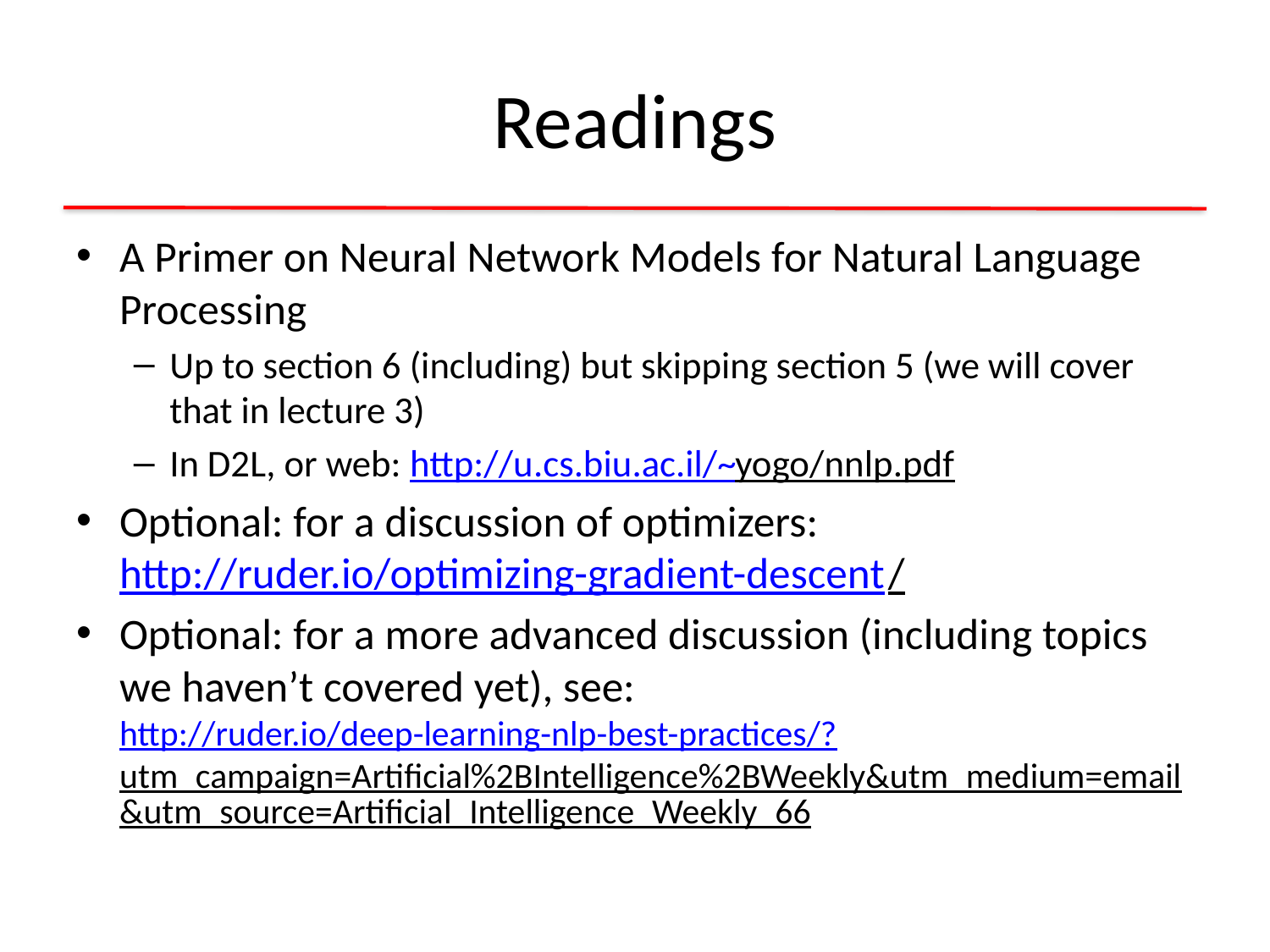

# Readings
A Primer on Neural Network Models for Natural Language Processing
Up to section 6 (including) but skipping section 5 (we will cover that in lecture 3)
In D2L, or web: http://u.cs.biu.ac.il/~yogo/nnlp.pdf
Optional: for a discussion of optimizers: http://ruder.io/optimizing-gradient-descent/
Optional: for a more advanced discussion (including topics we haven’t covered yet), see: http://ruder.io/deep-learning-nlp-best-practices/?utm_campaign=Artificial%2BIntelligence%2BWeekly&utm_medium=email&utm_source=Artificial_Intelligence_Weekly_66